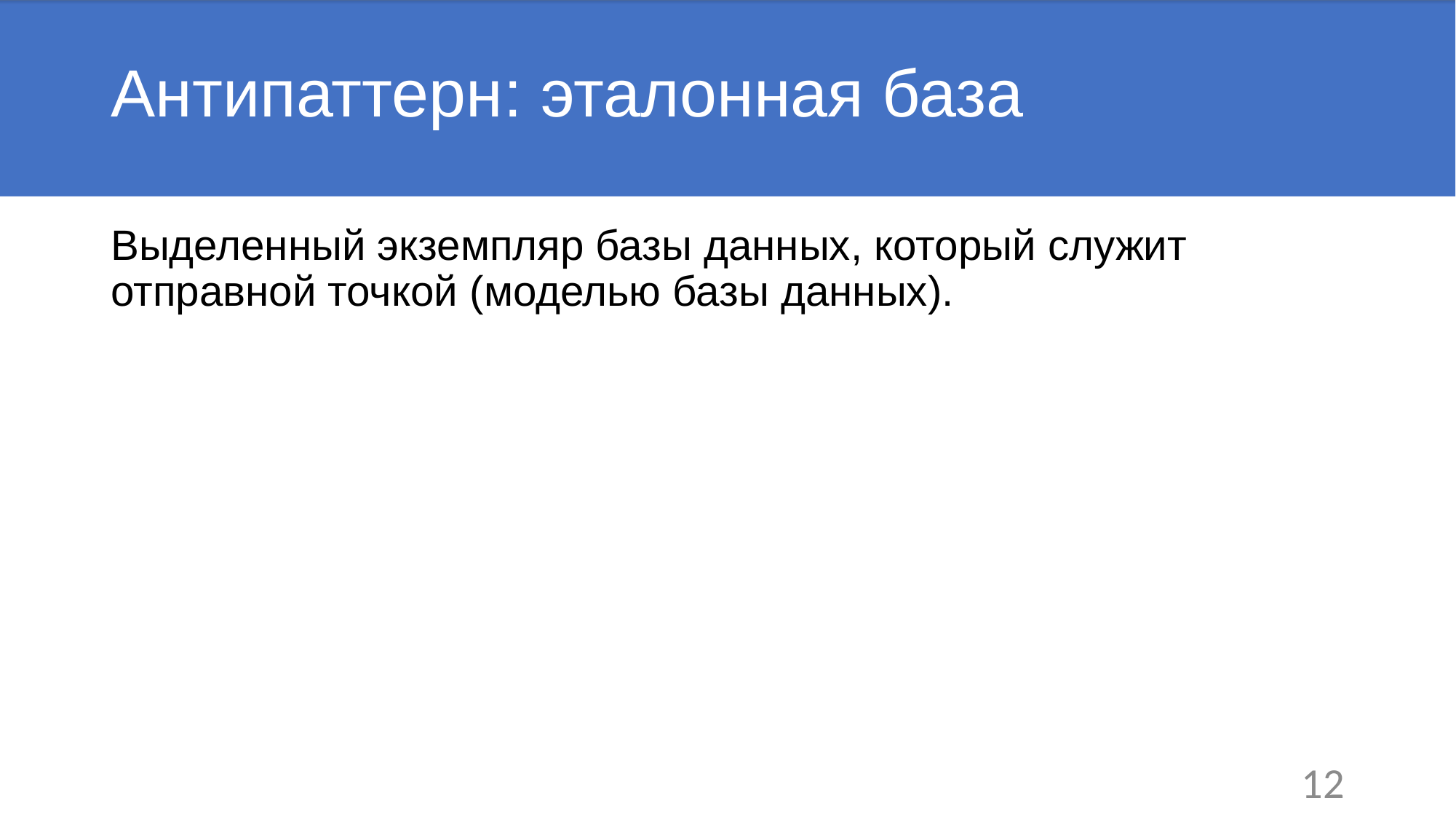

# Антипаттерн: эталонная база
Выделенный экземпляр базы данных, который служит отправной точкой (моделью базы данных).
12